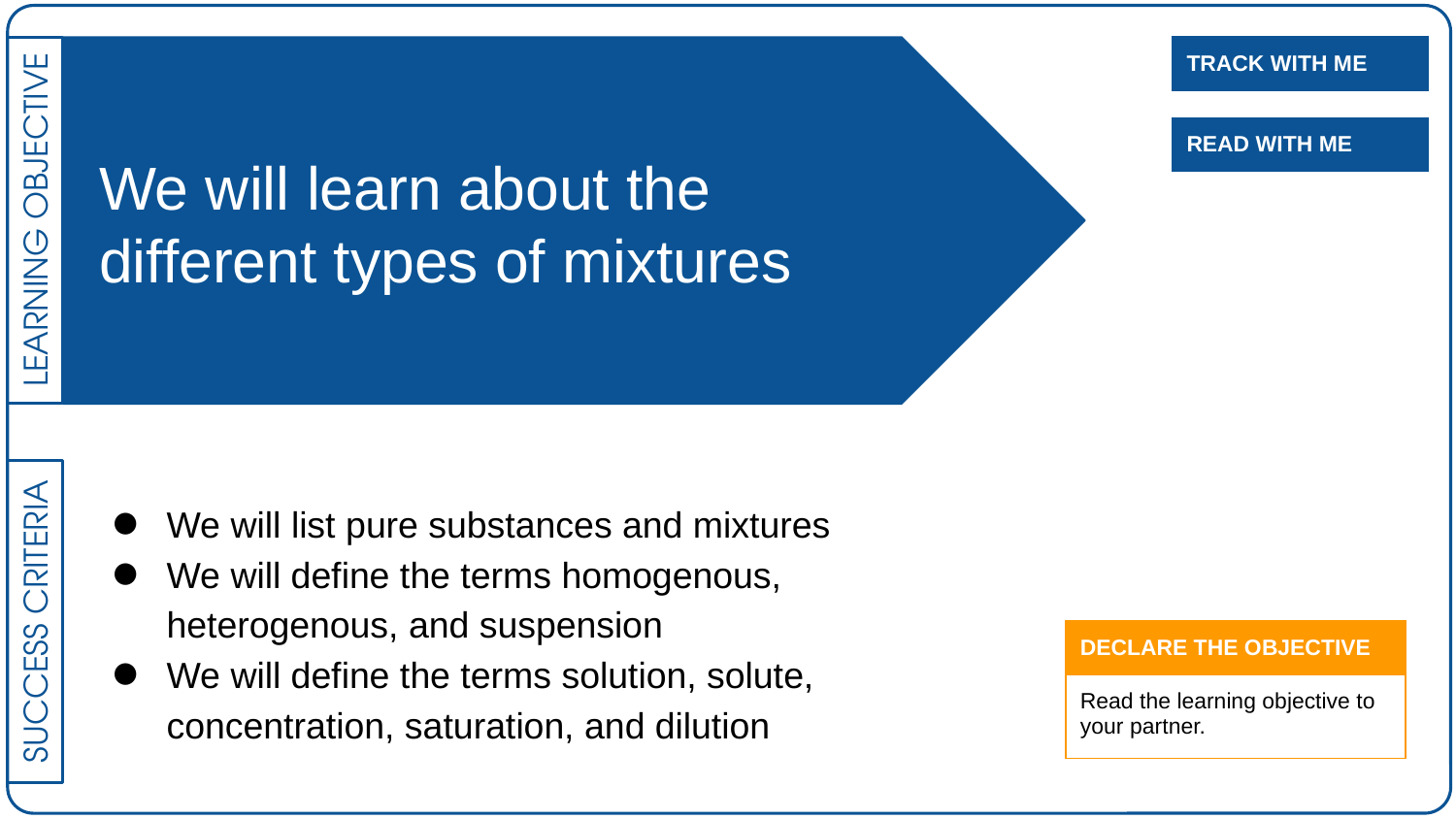

| TRACK WITH ME |
| --- |
# We will learn about the different types of mixtures
| READ WITH ME |
| --- |
We will list pure substances and mixtures
We will define the terms homogenous, heterogenous, and suspension
We will define the terms solution, solute, concentration, saturation, and dilution
| DECLARE THE OBJECTIVE |
| --- |
| Read the learning objective to your partner. |